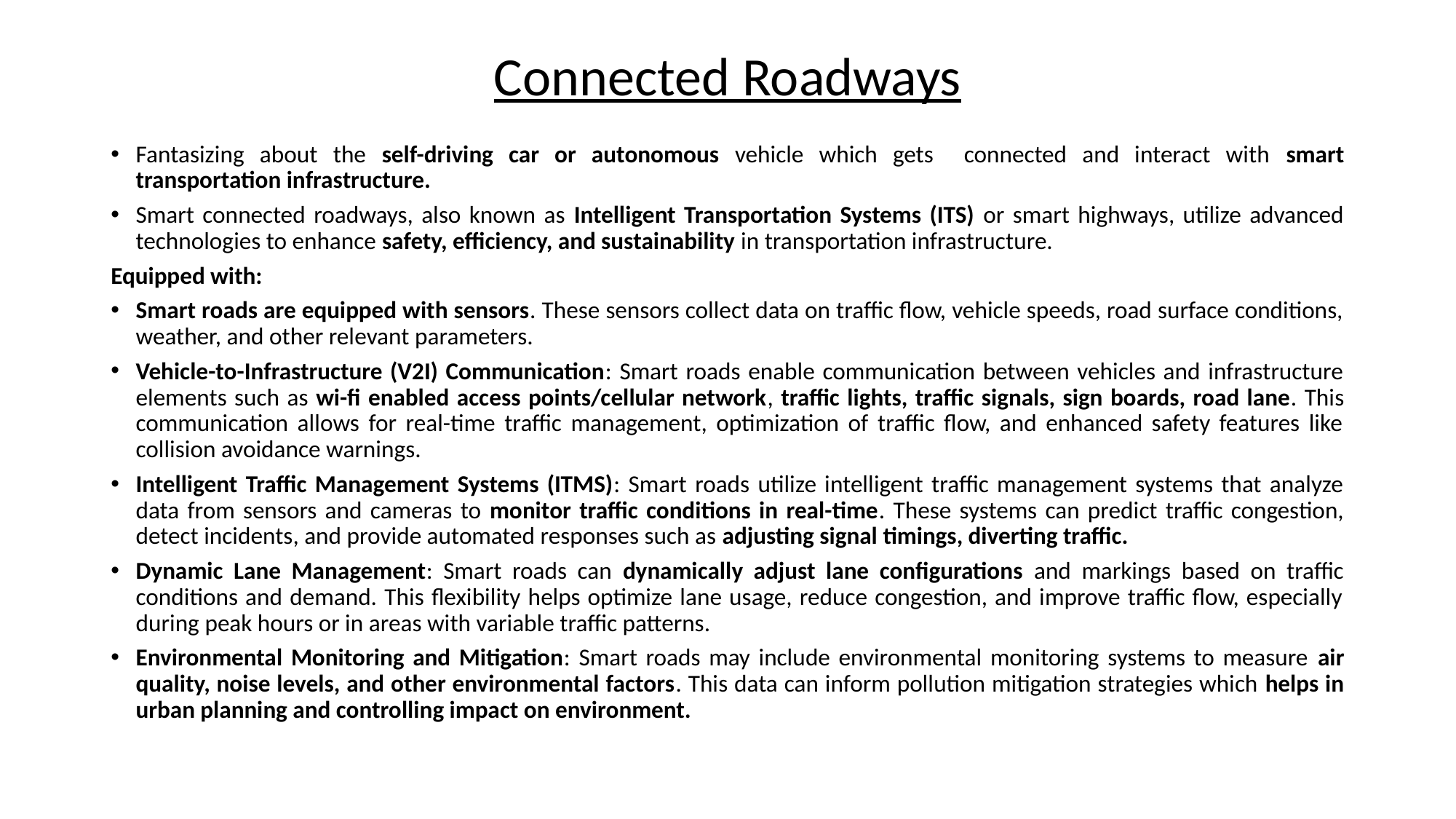

# Connected Roadways
Fantasizing about the self-driving car or autonomous vehicle which gets  connected and interact with smart transportation infrastructure.
Smart connected roadways, also known as Intelligent Transportation Systems (ITS) or smart highways, utilize advanced technologies to enhance safety, efficiency, and sustainability in transportation infrastructure.
Equipped with:
Smart roads are equipped with sensors. These sensors collect data on traffic flow, vehicle speeds, road surface conditions, weather, and other relevant parameters.
Vehicle-to-Infrastructure (V2I) Communication: Smart roads enable communication between vehicles and infrastructure elements such as wi-fi enabled access points/cellular network, traffic lights, traffic signals, sign boards, road lane. This communication allows for real-time traffic management, optimization of traffic flow, and enhanced safety features like collision avoidance warnings.
Intelligent Traffic Management Systems (ITMS): Smart roads utilize intelligent traffic management systems that analyze data from sensors and cameras to monitor traffic conditions in real-time. These systems can predict traffic congestion, detect incidents, and provide automated responses such as adjusting signal timings, diverting traffic.
Dynamic Lane Management: Smart roads can dynamically adjust lane configurations and markings based on traffic conditions and demand. This flexibility helps optimize lane usage, reduce congestion, and improve traffic flow, especially during peak hours or in areas with variable traffic patterns.
Environmental Monitoring and Mitigation: Smart roads may include environmental monitoring systems to measure air quality, noise levels, and other environmental factors. This data can inform pollution mitigation strategies which helps in urban planning and controlling impact on environment.